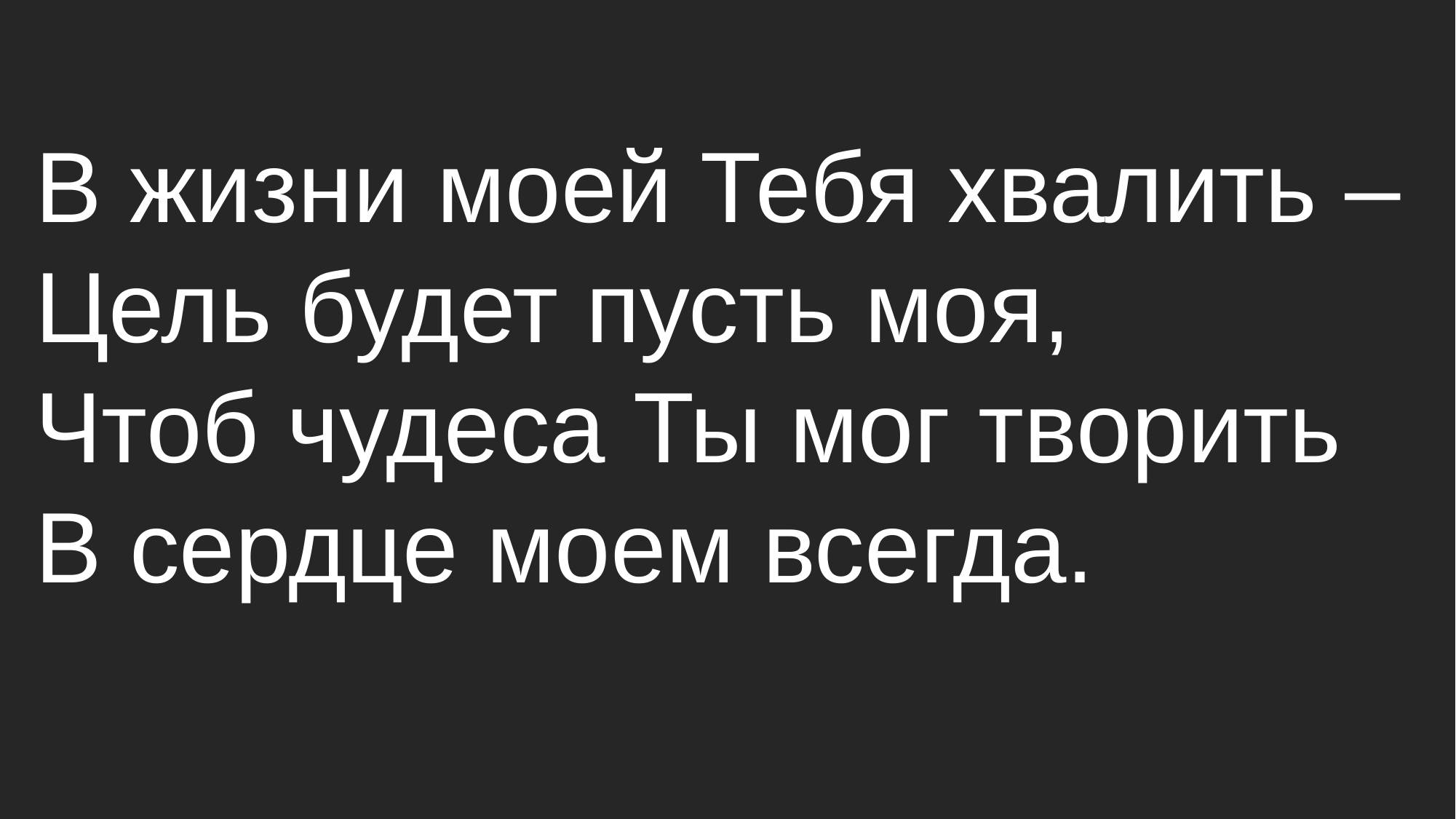

В жизни моей Тебя хвалить –
Цель будет пусть моя,
Чтоб чудеса Ты мог творить
В сердце моем всегда.